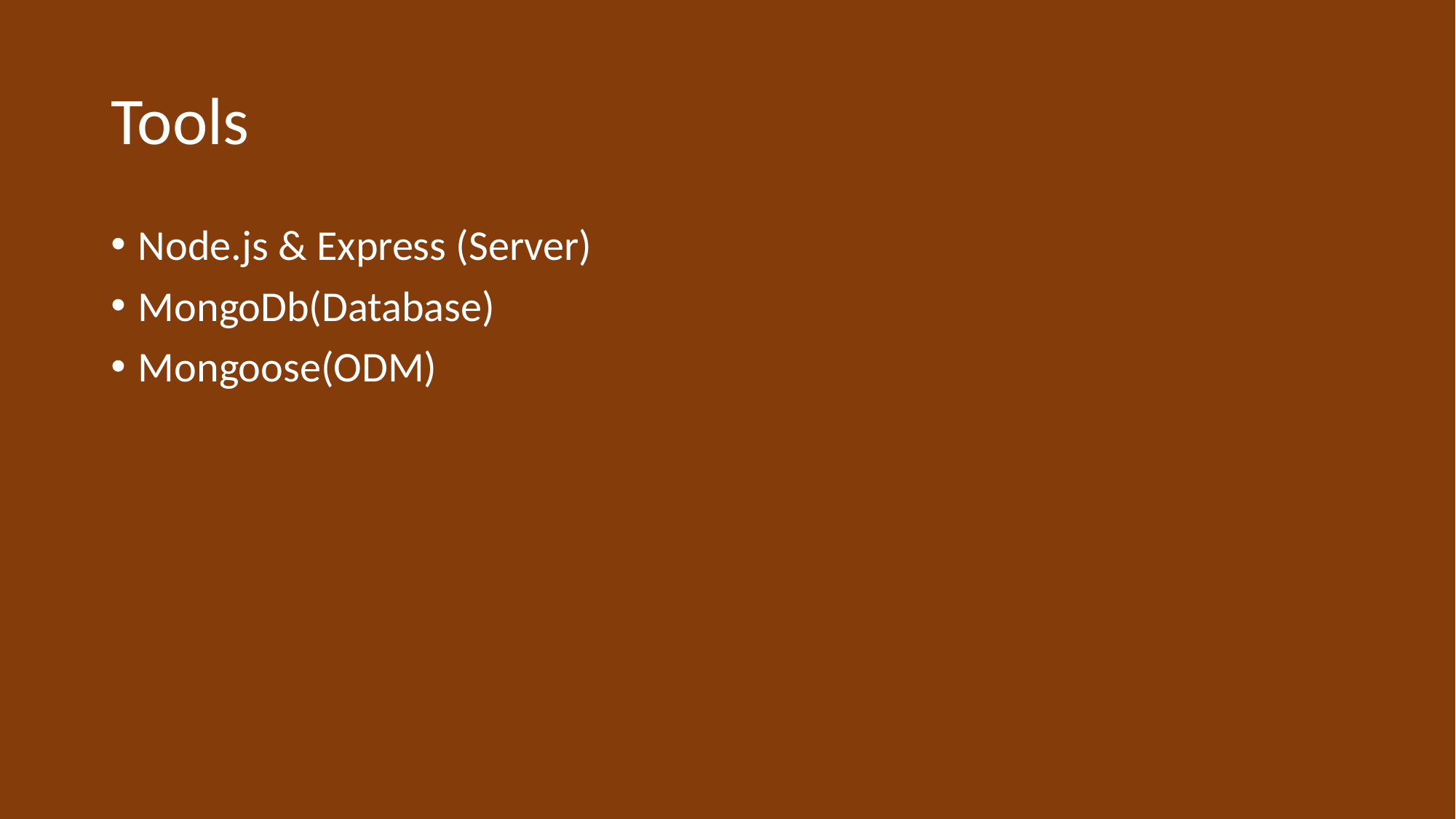

# Tools
Node.js & Express (Server)
MongoDb(Database)
Mongoose(ODM)